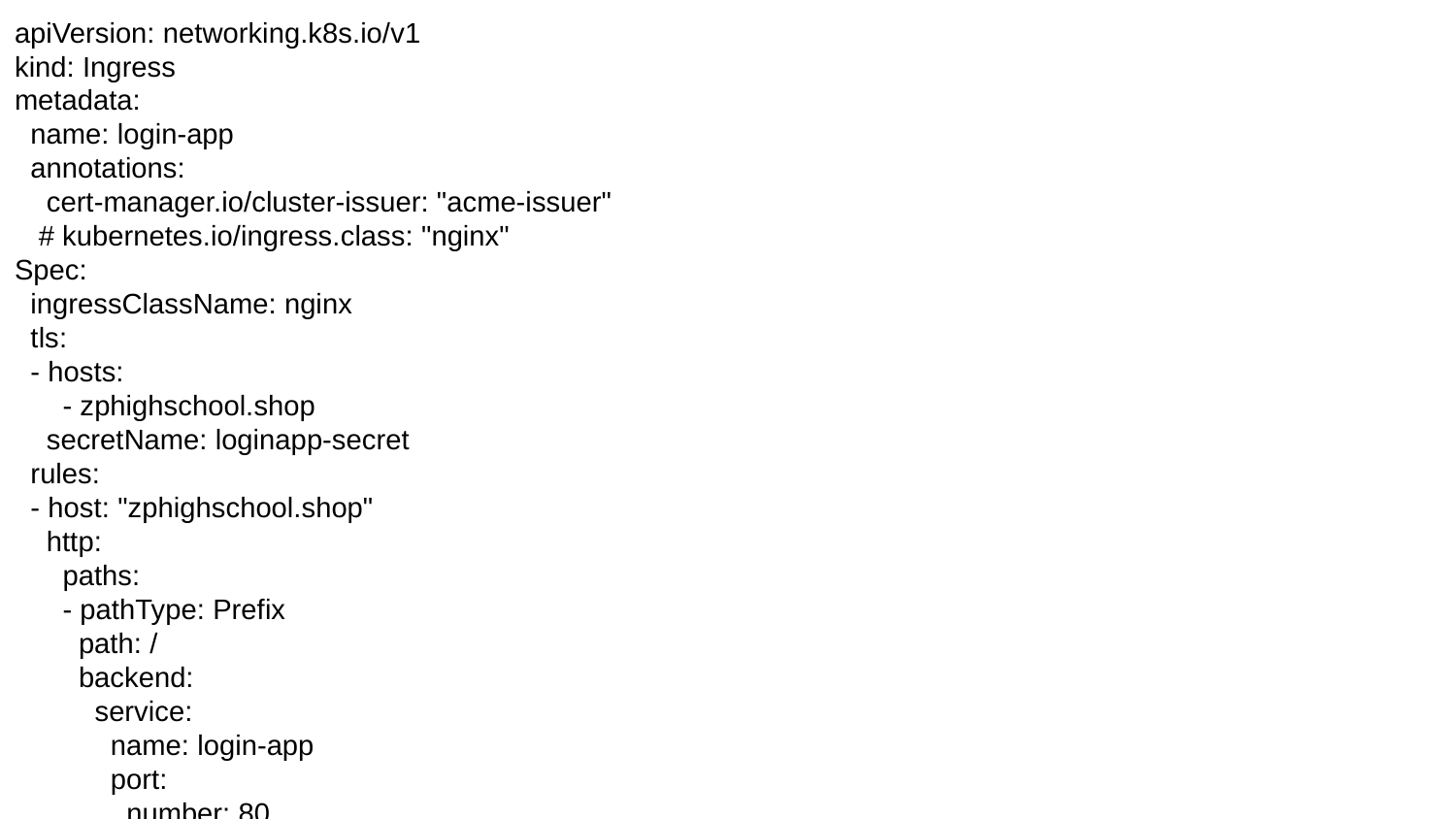

apiVersion: networking.k8s.io/v1
kind: Ingress
metadata:
  name: login-app
  annotations:
    cert-manager.io/cluster-issuer: "acme-issuer"
   # kubernetes.io/ingress.class: "nginx"
Spec:
  ingressClassName: nginx
  tls:
  - hosts:
      - zphighschool.shop
    secretName: loginapp-secret
  rules:
  - host: "zphighschool.shop"
    http:
      paths:
      - pathType: Prefix
        path: /
        backend:
          service:
            name: login-app
            port:
              number: 80